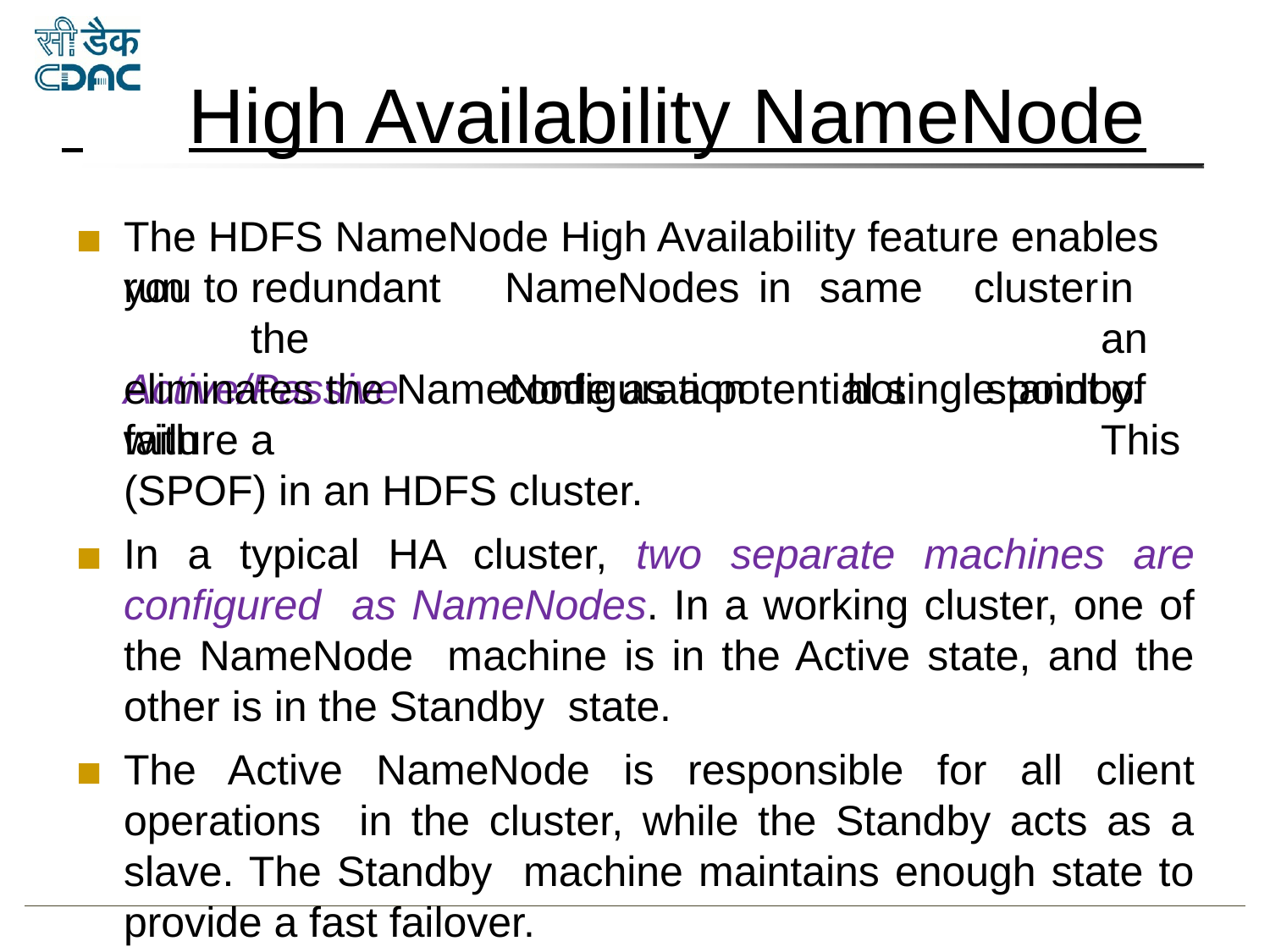

# High Availability NameNode

The HDFS NameNode High Availability feature enables you to
run	redundant	NameNodes	in	the
Active/Passive	configuration	with	a
same	cluster	in		an  hot	 standby.		This
eliminates the NameNode as a potential single point of failure
(SPOF) in an HDFS cluster.
In a typical HA cluster, two separate machines are configured  as NameNodes. In a working cluster, one of the NameNode  machine is in the Active state, and the other is in the Standby  state.
The Active NameNode is responsible for all client operations  in the cluster, while the Standby acts as a slave. The Standby  machine maintains enough state to provide a fast failover.